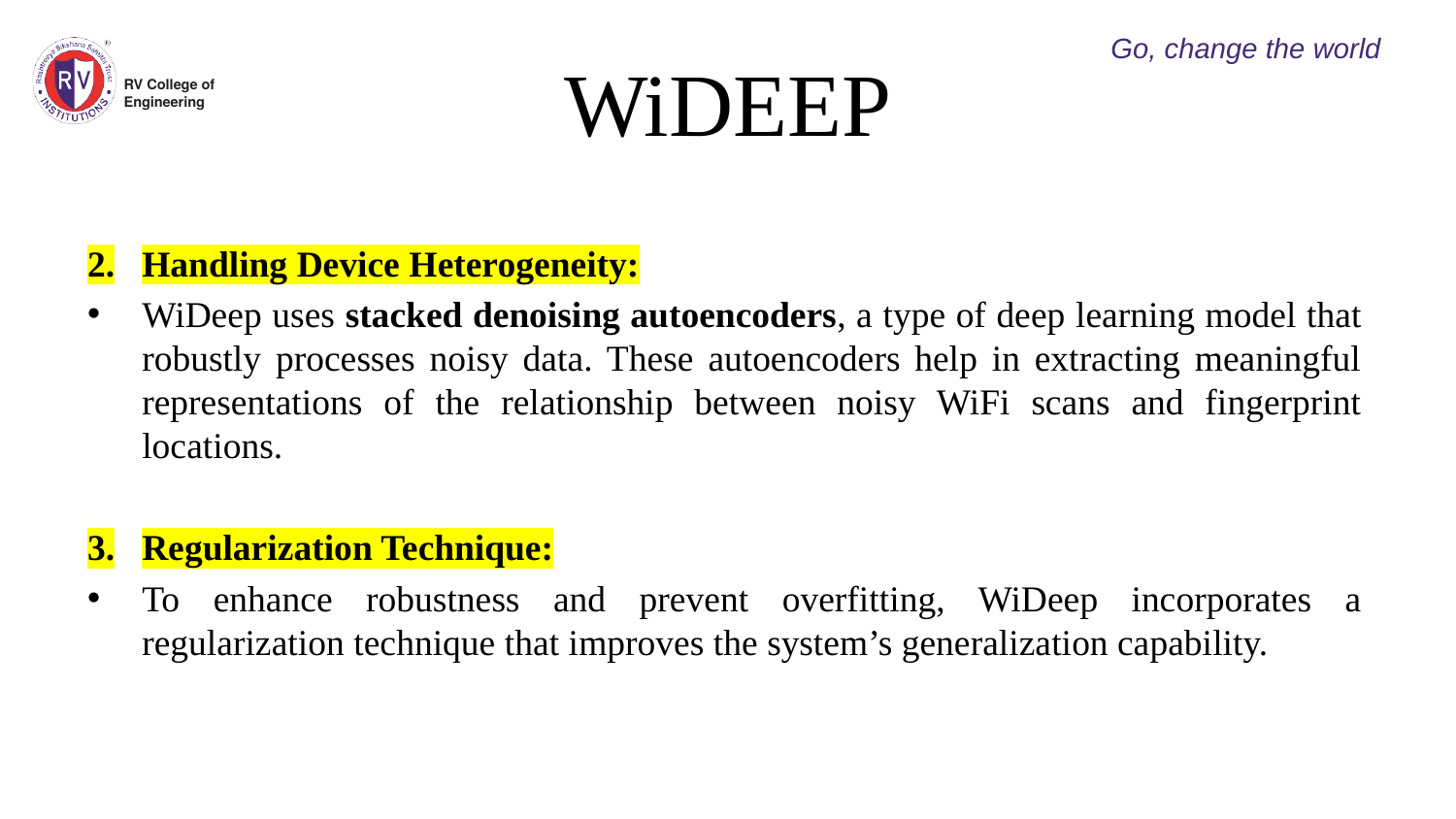

Go, change the world
# WiDEEP

RV College of
Engineering

Handling Device Heterogeneity:
WiDeep uses stacked denoising autoencoders, a type of deep learning model that robustly processes noisy data. These autoencoders help in extracting meaningful representations of the relationship between noisy WiFi scans and fingerprint locations.

Regularization Technique:
To enhance robustness and prevent overfitting, WiDeep incorporates a regularization technique that improves the system’s generalization capability.